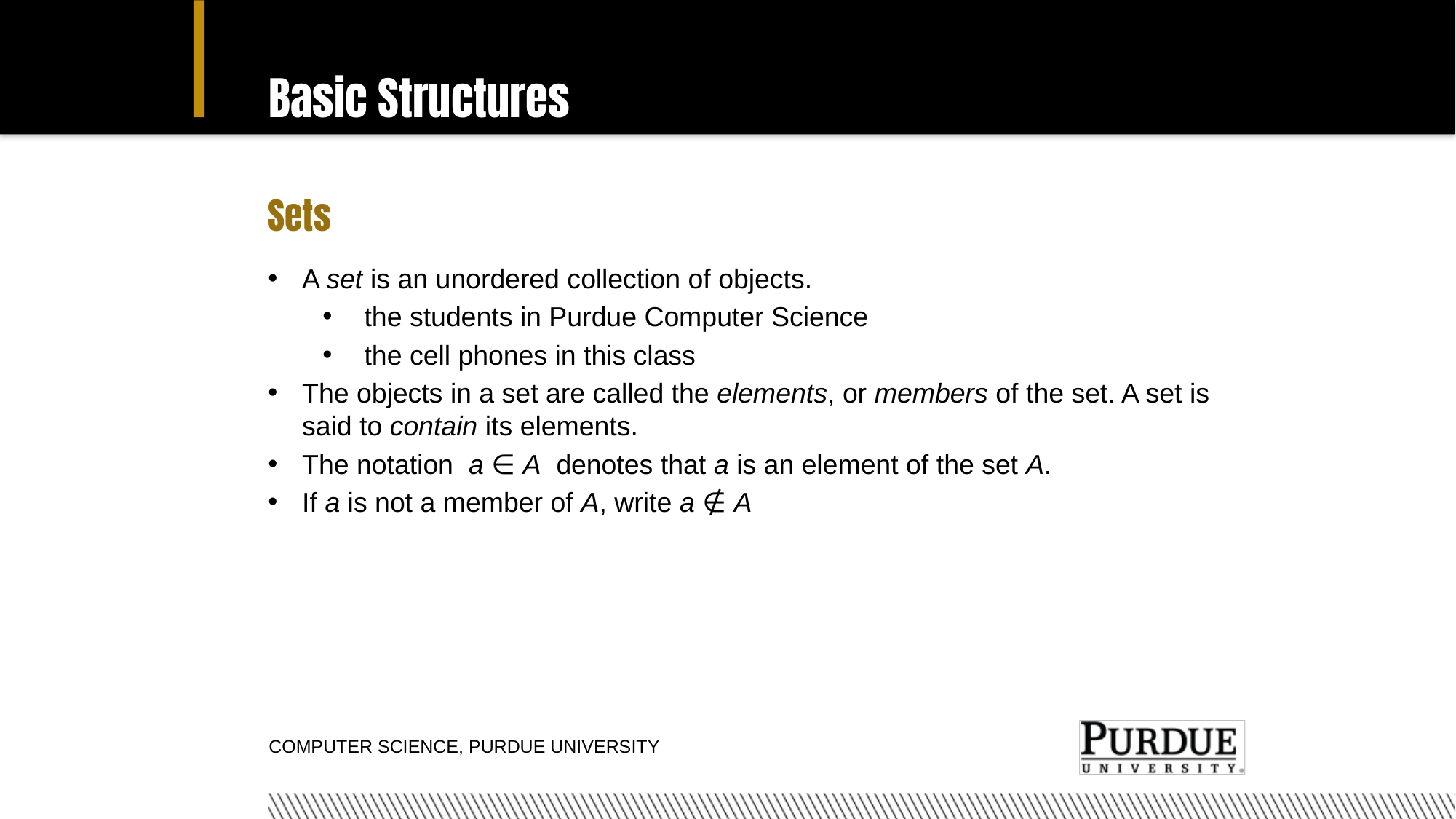

# Basic Structures
Sets
A set is an unordered collection of objects.
 the students in Purdue Computer Science
 the cell phones in this class
The objects in a set are called the elements, or members of the set. A set is said to contain its elements.
The notation  a ∈ A  denotes that a is an element of the set A.
If a is not a member of A, write a ∉ A
Computer Science, Purdue University